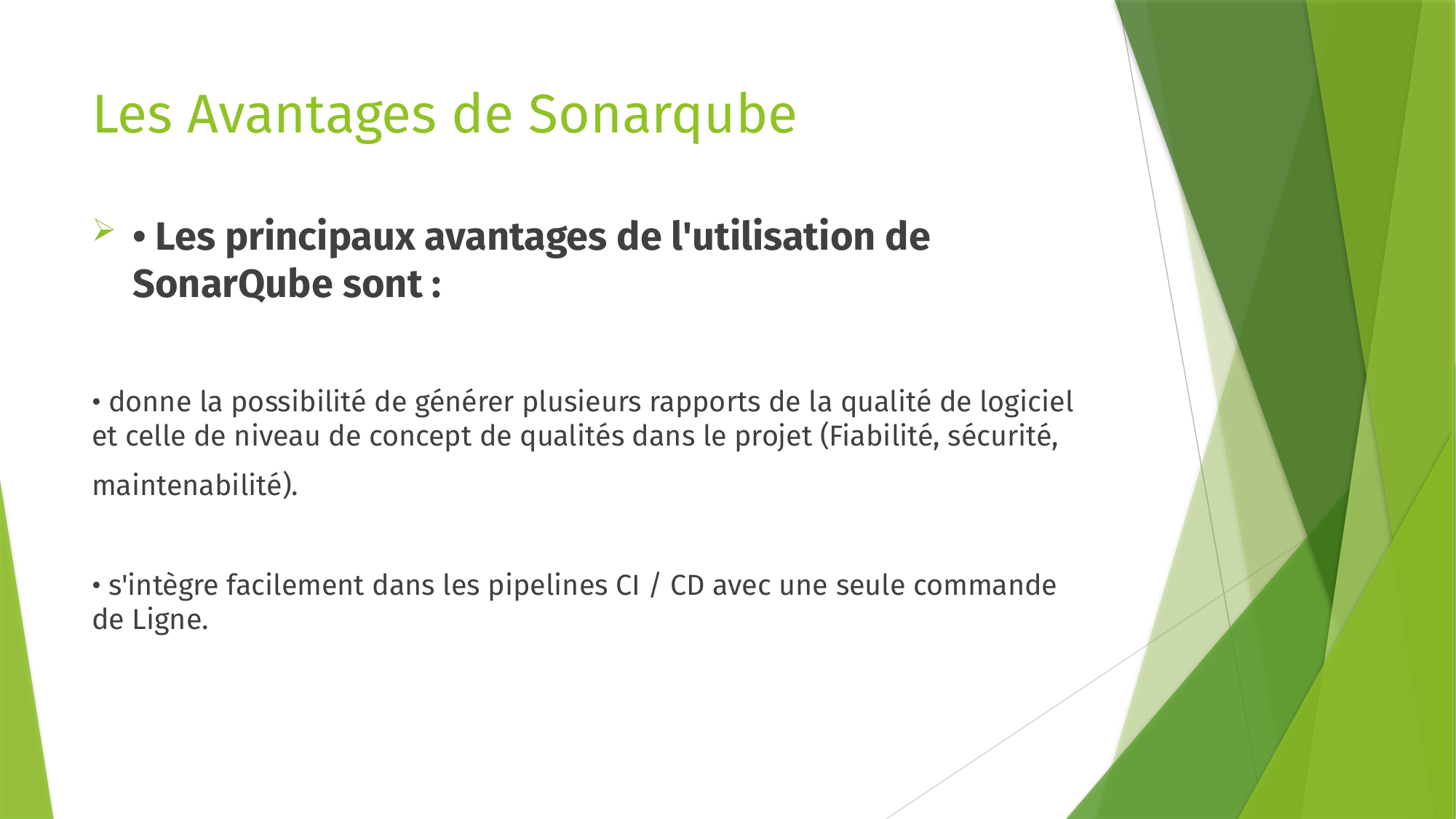

# Les Avantages de Sonarqube
• Les principaux avantages de l'utilisation de SonarQube sont :

• donne la possibilité de générer plusieurs rapports de la qualité de logiciel et celle de niveau de concept de qualités dans le projet (Fiabilité, sécurité,
maintenabilité).

• s'intègre facilement dans les pipelines CI / CD avec une seule commande de Ligne.